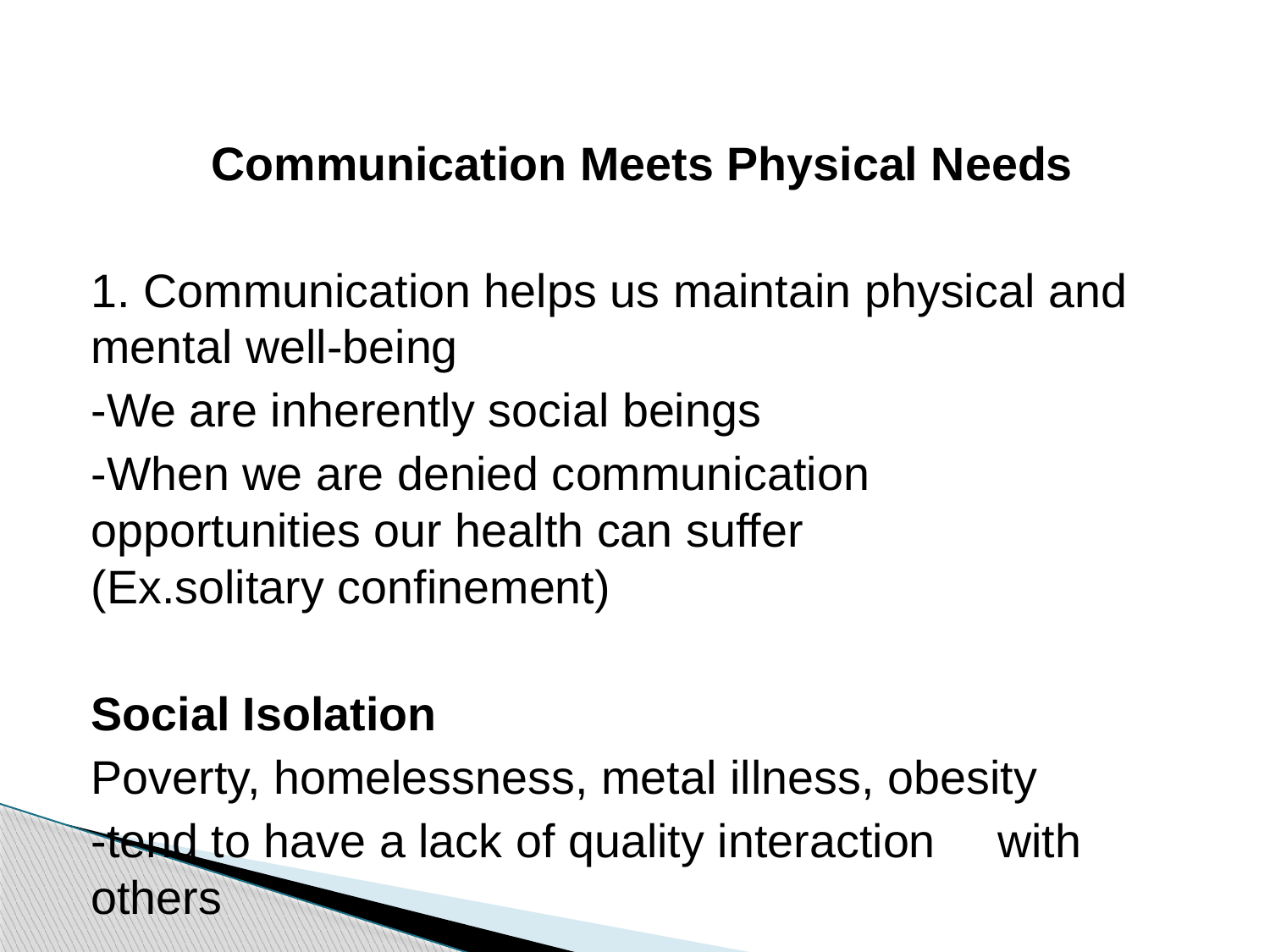

Communication Meets Physical Needs

1. Communication helps us maintain physical and mental well-being
	-We are inherently social beings
	-When we are denied communication 	  	  opportunities our health can suffer 	  	(Ex.solitary confinement)

Social Isolation
Poverty, homelessness, metal illness, obesity
	-tend to have a lack of quality interaction 	  with others